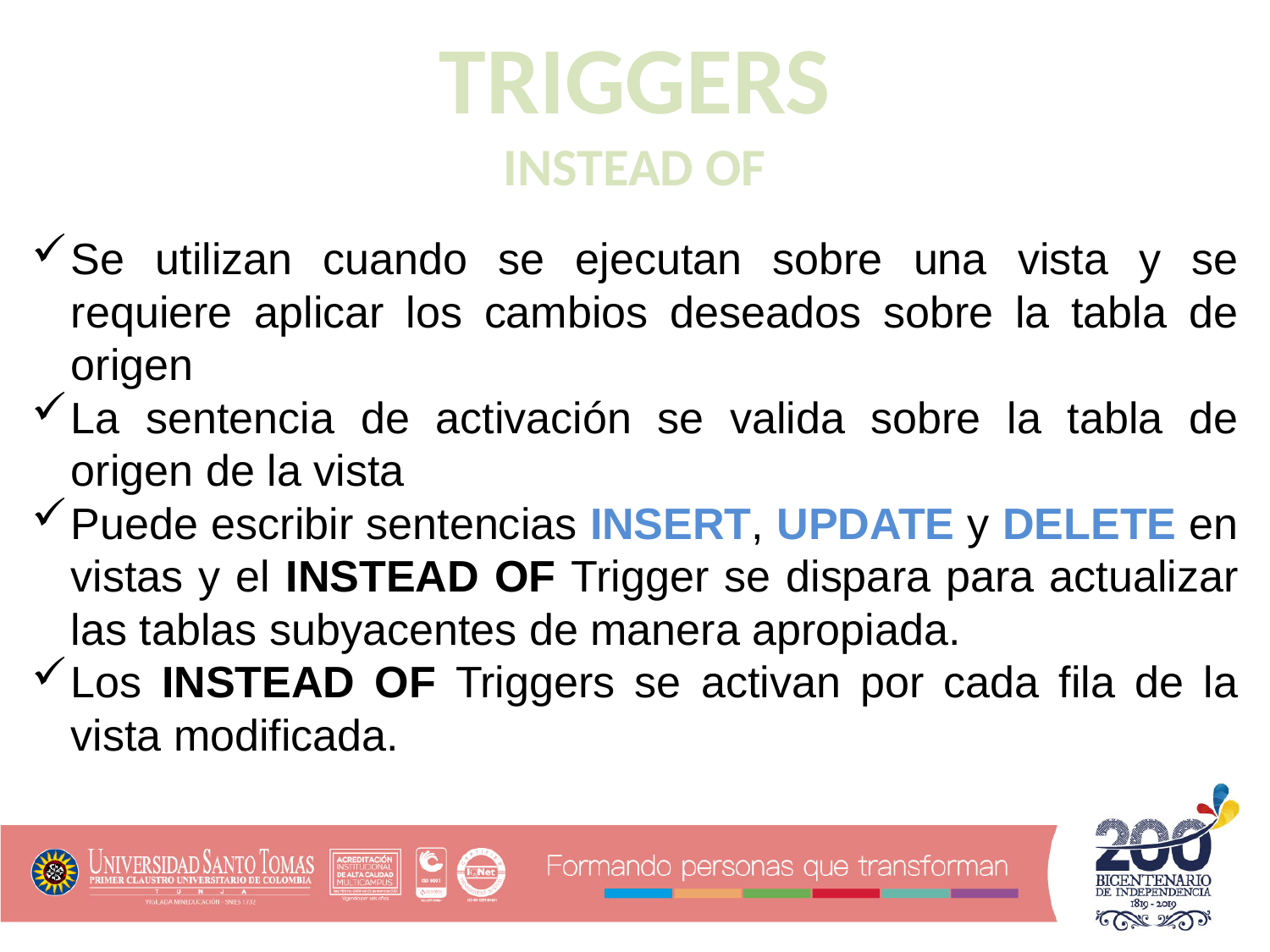

TRIGGERS
INSTEAD OF
Se utilizan cuando se ejecutan sobre una vista y se requiere aplicar los cambios deseados sobre la tabla de origen
La sentencia de activación se valida sobre la tabla de origen de la vista
Puede escribir sentencias INSERT, UPDATE y DELETE en vistas y el INSTEAD OF Trigger se dispara para actualizar las tablas subyacentes de manera apropiada.
Los INSTEAD OF Triggers se activan por cada fila de la vista modificada.